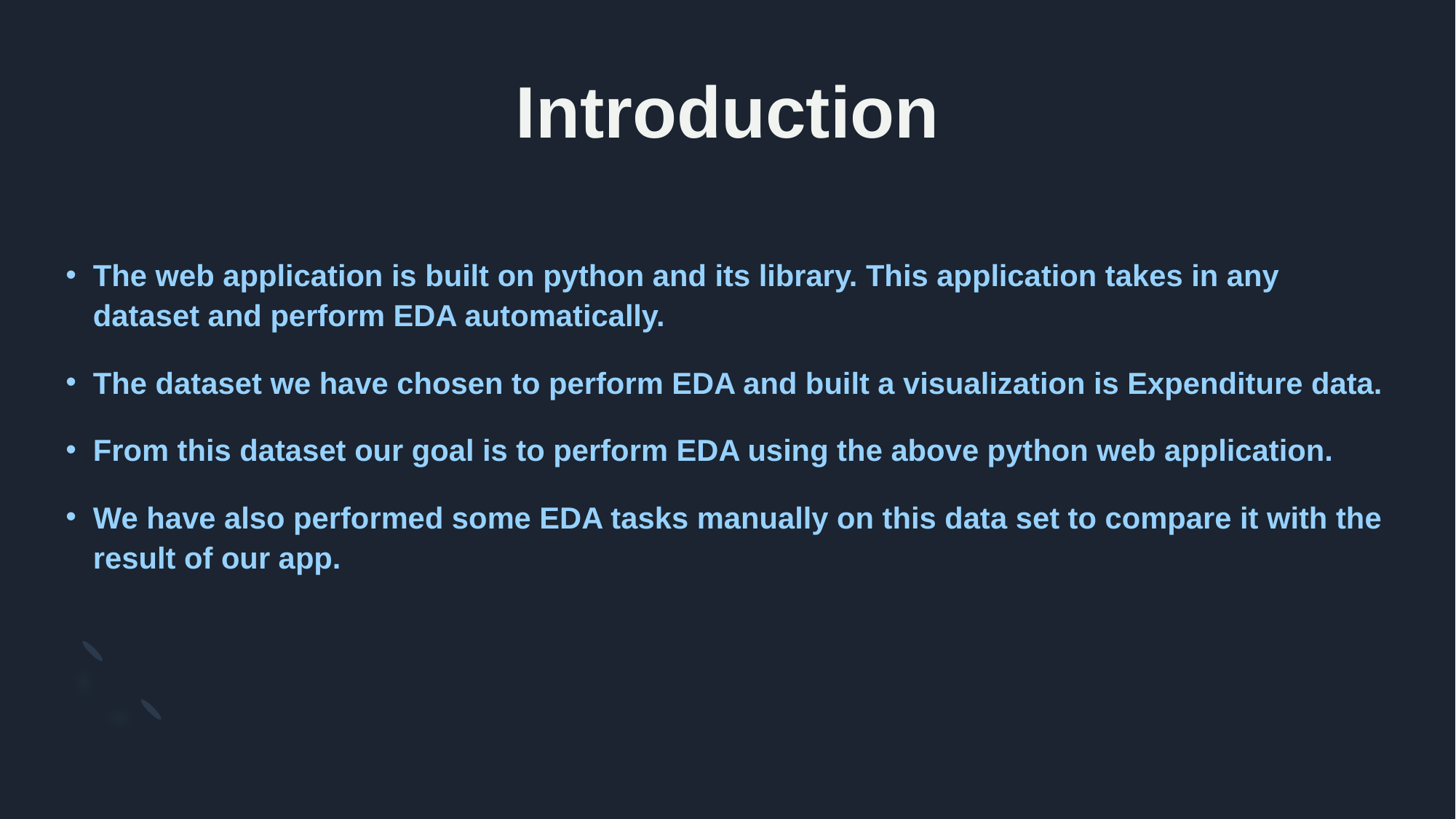

# Introduction
The web application is built on python and its library. This application takes in any dataset and perform EDA automatically.
The dataset we have chosen to perform EDA and built a visualization is Expenditure data.
From this dataset our goal is to perform EDA using the above python web application.
We have also performed some EDA tasks manually on this data set to compare it with the result of our app.